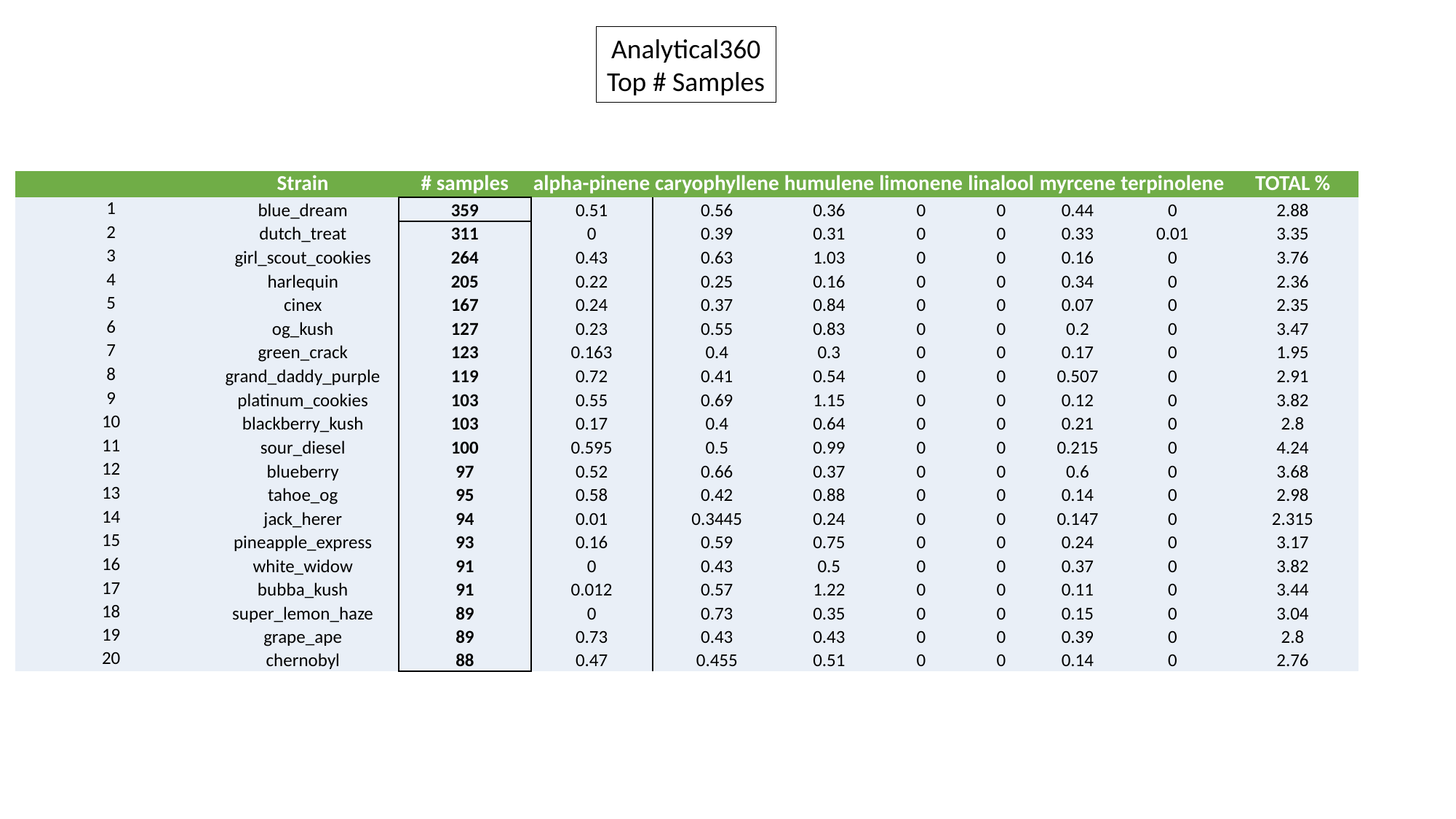

Analytical360
Top # Samples
|  | Strain | # samples | alpha-pinene | caryophyllene | humulene | limonene | linalool | myrcene | terpinolene | TOTAL % |
| --- | --- | --- | --- | --- | --- | --- | --- | --- | --- | --- |
| 1 | blue\_dream | 359 | 0.51 | 0.56 | 0.36 | 0 | 0 | 0.44 | 0 | 2.88 |
| 2 | dutch\_treat | 311 | 0 | 0.39 | 0.31 | 0 | 0 | 0.33 | 0.01 | 3.35 |
| 3 | girl\_scout\_cookies | 264 | 0.43 | 0.63 | 1.03 | 0 | 0 | 0.16 | 0 | 3.76 |
| 4 | harlequin | 205 | 0.22 | 0.25 | 0.16 | 0 | 0 | 0.34 | 0 | 2.36 |
| 5 | cinex | 167 | 0.24 | 0.37 | 0.84 | 0 | 0 | 0.07 | 0 | 2.35 |
| 6 | og\_kush | 127 | 0.23 | 0.55 | 0.83 | 0 | 0 | 0.2 | 0 | 3.47 |
| 7 | green\_crack | 123 | 0.163 | 0.4 | 0.3 | 0 | 0 | 0.17 | 0 | 1.95 |
| 8 | grand\_daddy\_purple | 119 | 0.72 | 0.41 | 0.54 | 0 | 0 | 0.507 | 0 | 2.91 |
| 9 | platinum\_cookies | 103 | 0.55 | 0.69 | 1.15 | 0 | 0 | 0.12 | 0 | 3.82 |
| 10 | blackberry\_kush | 103 | 0.17 | 0.4 | 0.64 | 0 | 0 | 0.21 | 0 | 2.8 |
| 11 | sour\_diesel | 100 | 0.595 | 0.5 | 0.99 | 0 | 0 | 0.215 | 0 | 4.24 |
| 12 | blueberry | 97 | 0.52 | 0.66 | 0.37 | 0 | 0 | 0.6 | 0 | 3.68 |
| 13 | tahoe\_og | 95 | 0.58 | 0.42 | 0.88 | 0 | 0 | 0.14 | 0 | 2.98 |
| 14 | jack\_herer | 94 | 0.01 | 0.3445 | 0.24 | 0 | 0 | 0.147 | 0 | 2.315 |
| 15 | pineapple\_express | 93 | 0.16 | 0.59 | 0.75 | 0 | 0 | 0.24 | 0 | 3.17 |
| 16 | white\_widow | 91 | 0 | 0.43 | 0.5 | 0 | 0 | 0.37 | 0 | 3.82 |
| 17 | bubba\_kush | 91 | 0.012 | 0.57 | 1.22 | 0 | 0 | 0.11 | 0 | 3.44 |
| 18 | super\_lemon\_haze | 89 | 0 | 0.73 | 0.35 | 0 | 0 | 0.15 | 0 | 3.04 |
| 19 | grape\_ape | 89 | 0.73 | 0.43 | 0.43 | 0 | 0 | 0.39 | 0 | 2.8 |
| 20 | chernobyl | 88 | 0.47 | 0.455 | 0.51 | 0 | 0 | 0.14 | 0 | 2.76 |